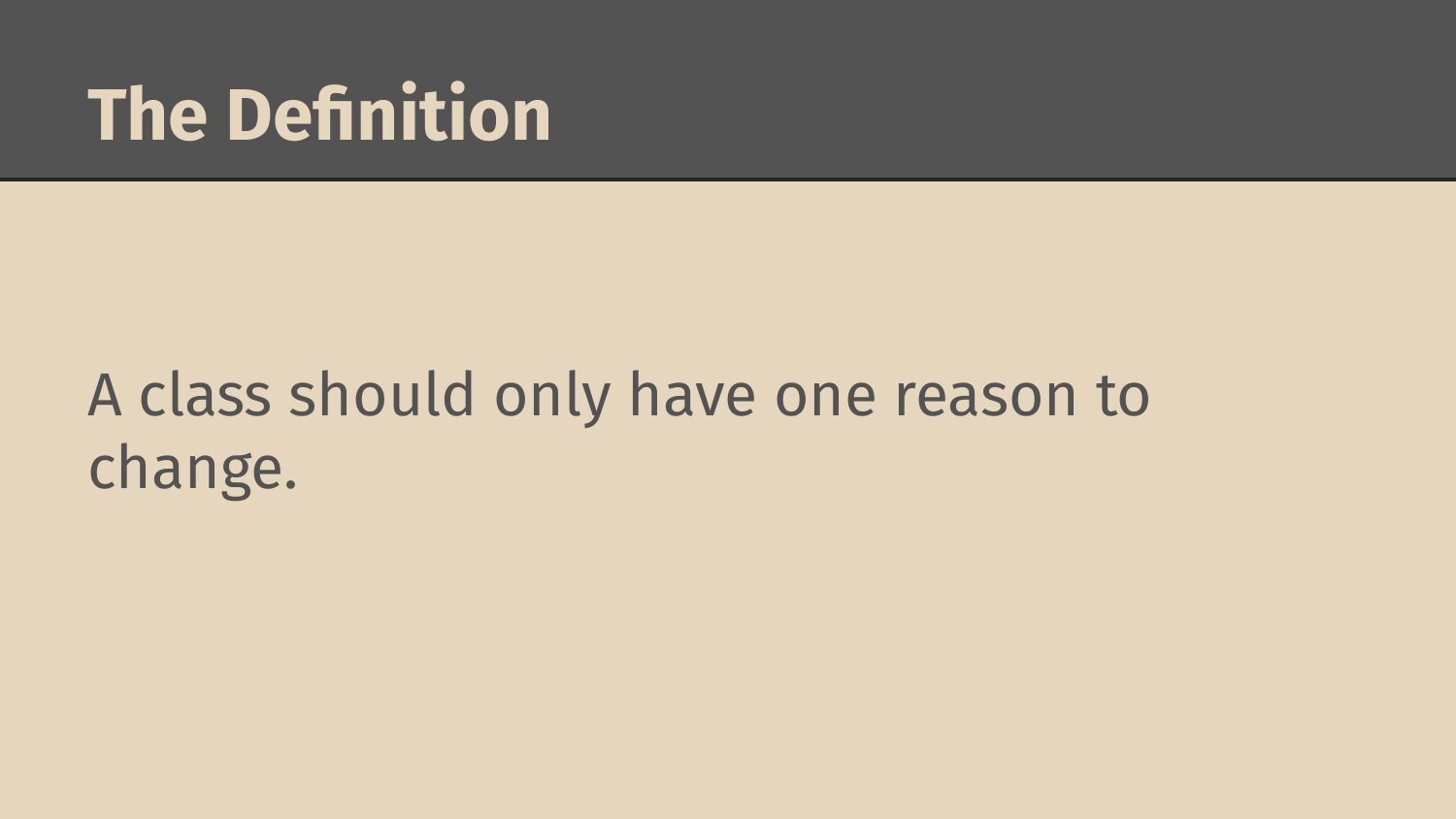

# The Definition
A class should only have one reason to change.